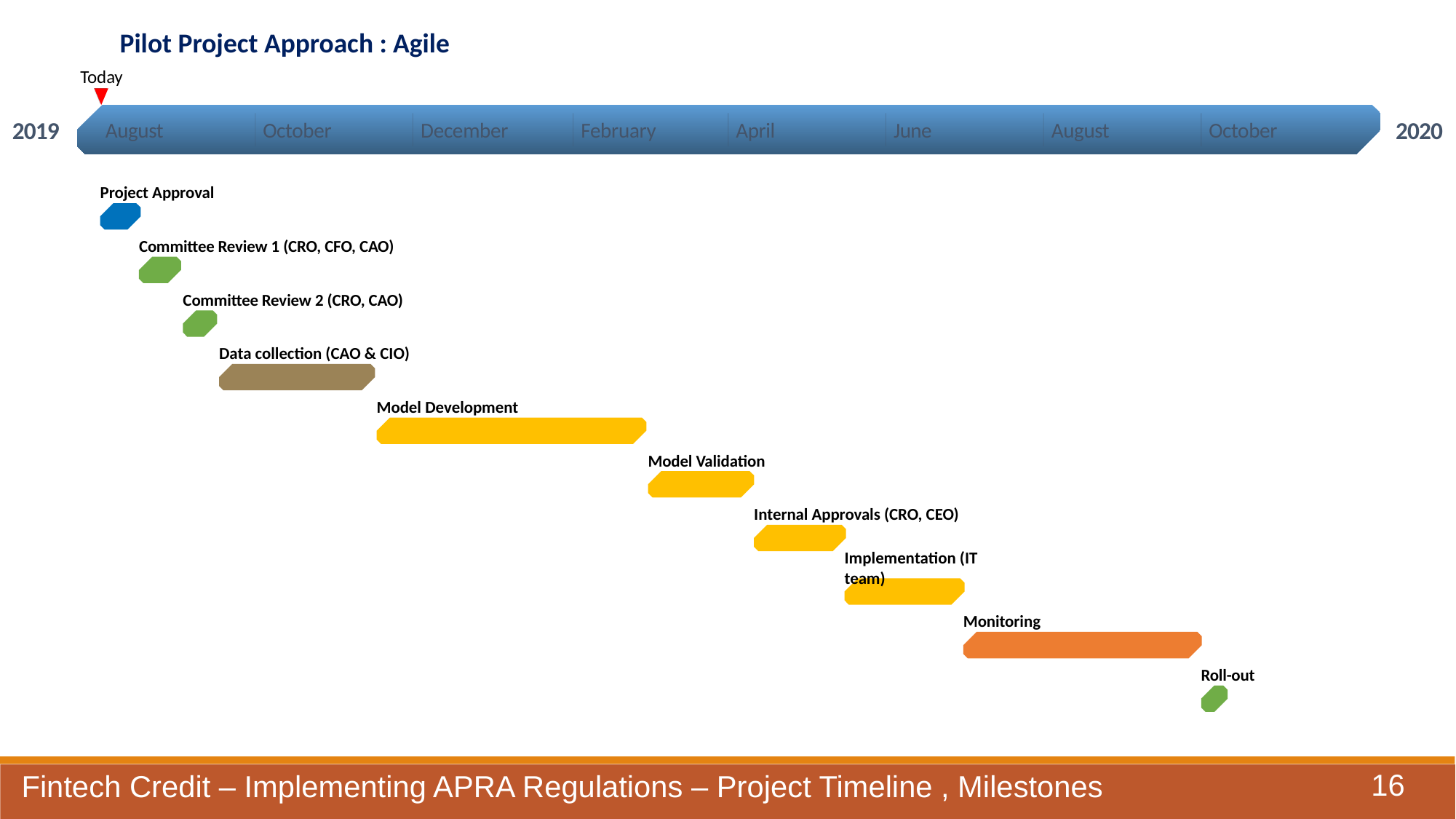

Pilot Project Approach : Agile
Today

2019
2020
August
October
December
February
April
June
August
October
Project Approval

Committee Review 1 (CRO, CFO, CAO)

Committee Review 2 (CRO, CAO)

Data collection (CAO & CIO)

Model Development

Model Validation

Internal Approvals (CRO, CEO)

Implementation (IT team)

Monitoring

Roll-out

Fintech Credit – Implementing APRA Regulations – Project Timeline , Milestones
16